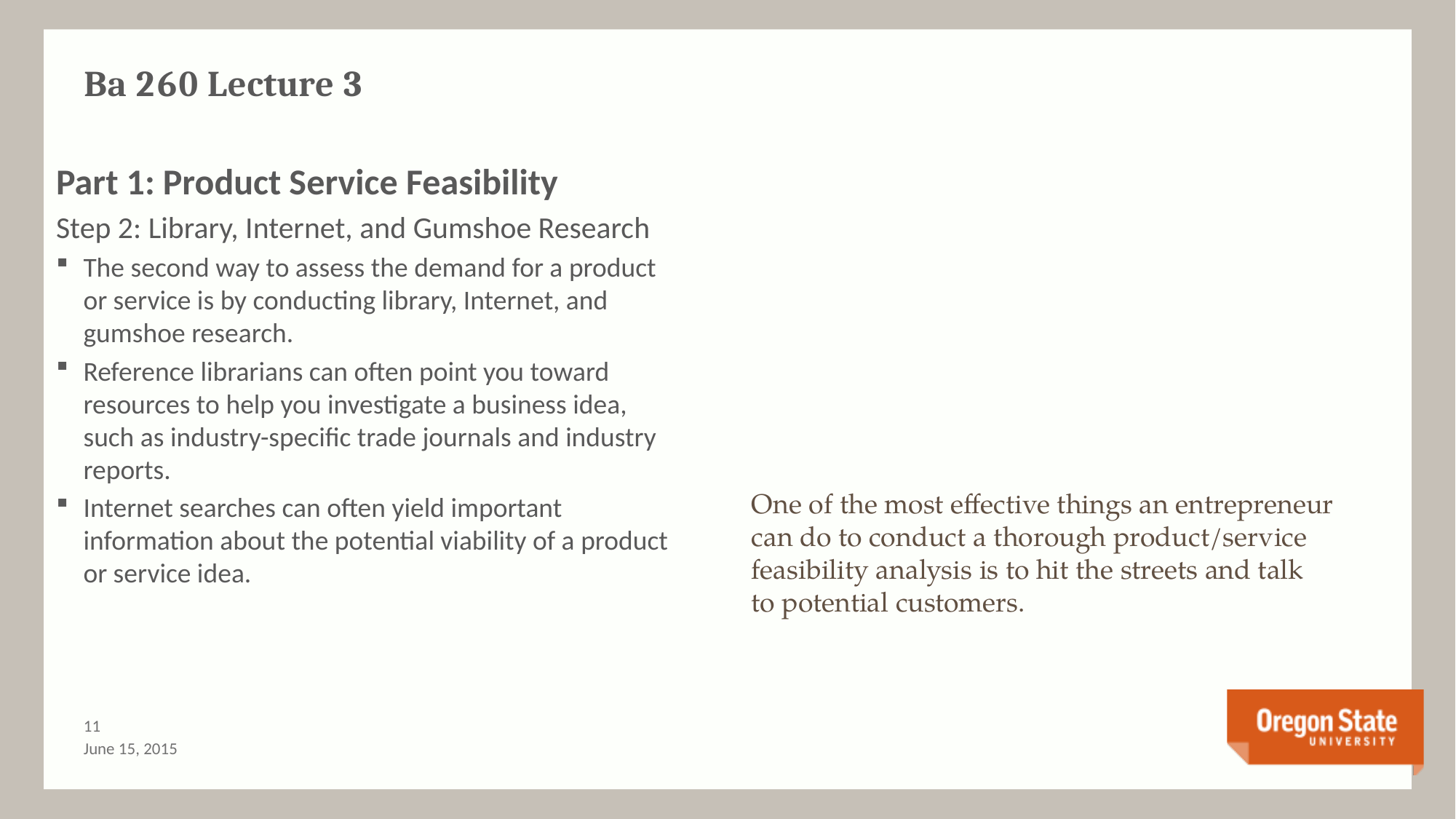

# Ba 260 Lecture 3
Part 1: Product Service Feasibility
Step 2: Library, Internet, and Gumshoe Research
The second way to assess the demand for a product or service is by conducting library, Internet, and gumshoe research.
Reference librarians can often point you toward resources to help you investigate a business idea, such as industry-specific trade journals and industry reports.
Internet searches can often yield important information about the potential viability of a product or service idea.

One of the most effective things an entrepreneur can do to conduct a thorough product/service feasibility analysis is to hit the streets and talk to potential customers.
11
June 15, 2015